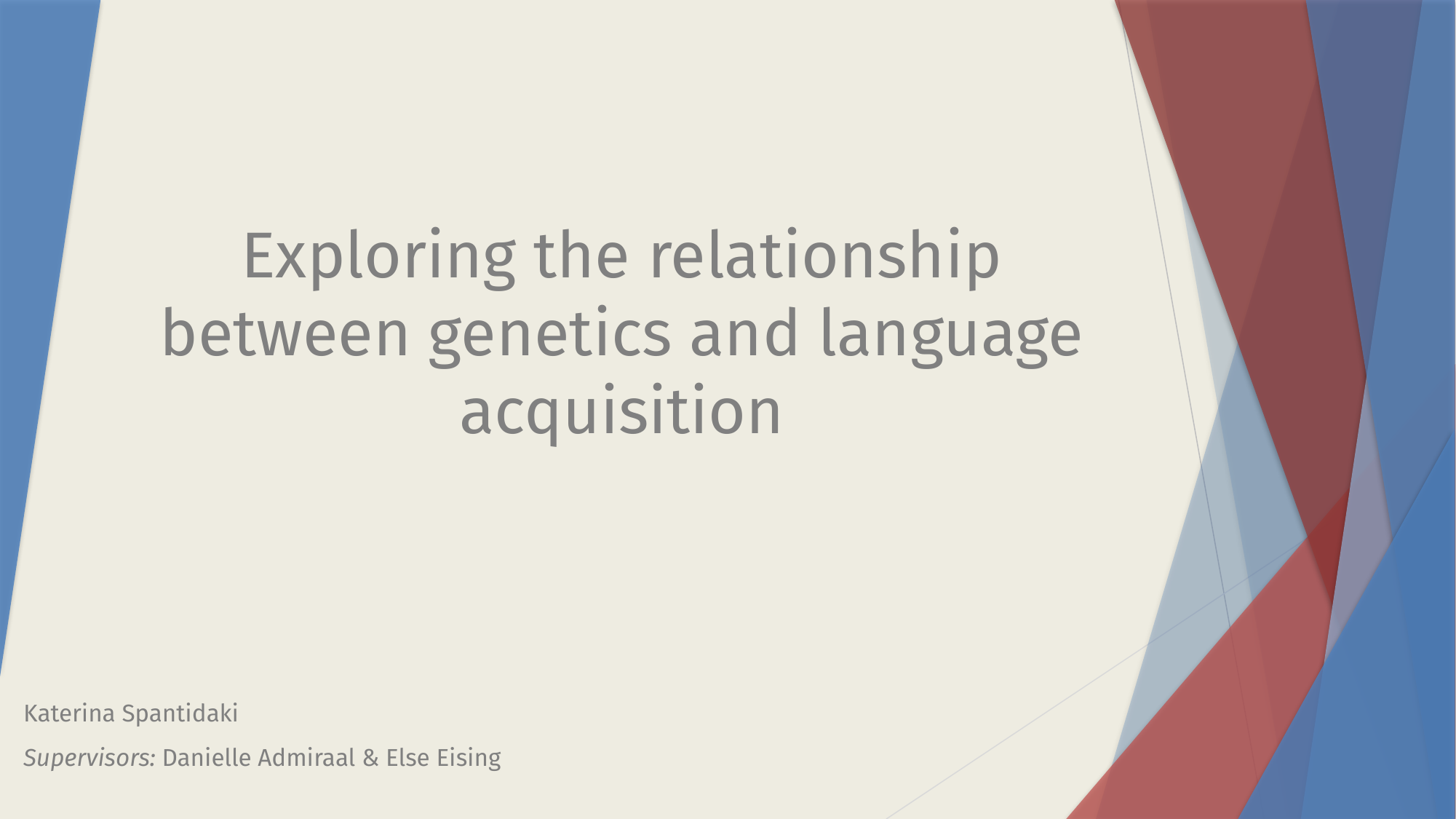

# Exploring the relationship between genetics and language acquisition

Katerina Spantidaki
Supervisors: Danielle Admiraal & Else Eising